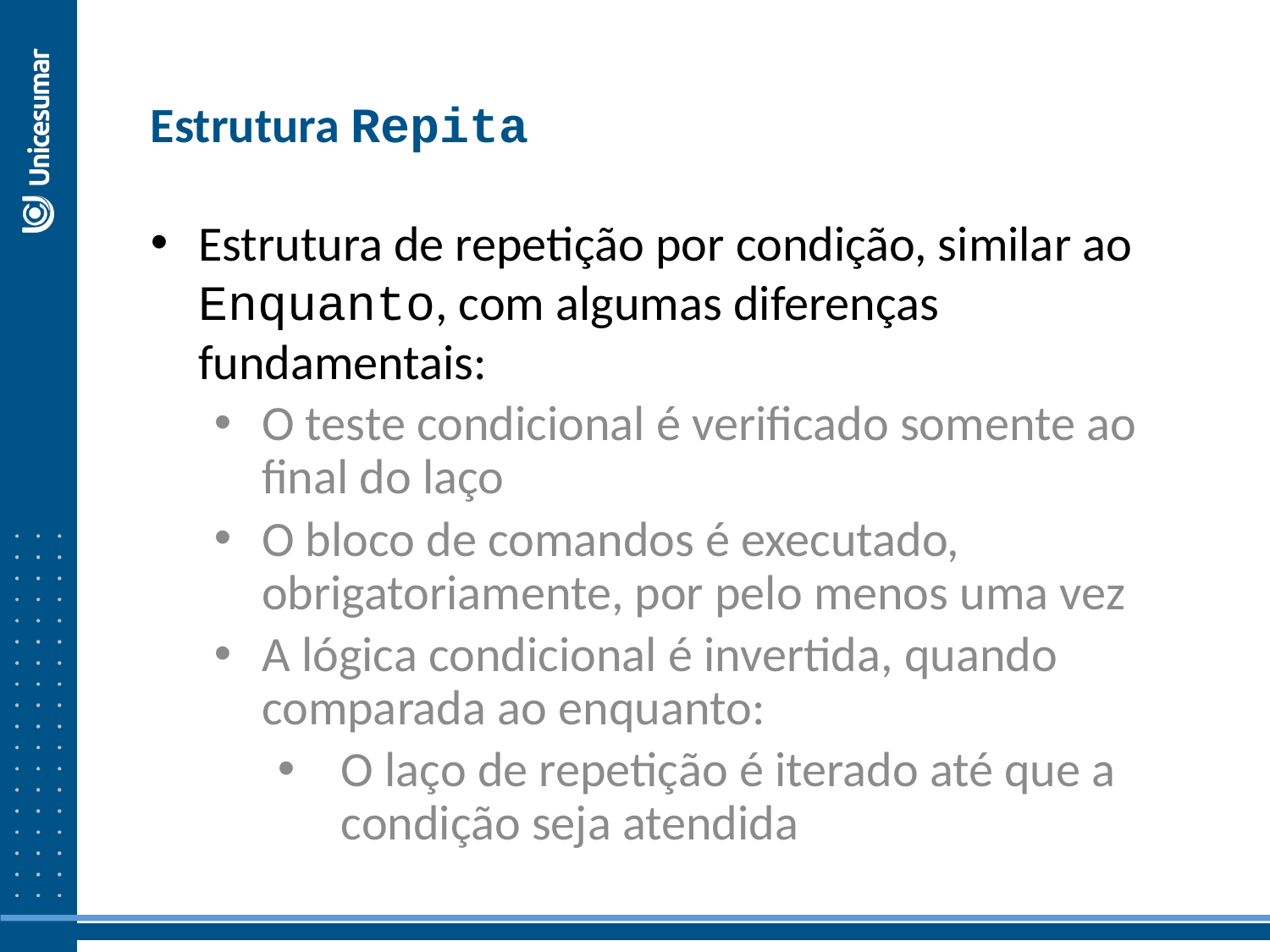

Estrutura Repita
Estrutura de repetição por condição, similar ao Enquanto, com algumas diferenças fundamentais:
O teste condicional é verificado somente ao final do laço
O bloco de comandos é executado, obrigatoriamente, por pelo menos uma vez
A lógica condicional é invertida, quando comparada ao enquanto:
O laço de repetição é iterado até que a condição seja atendida